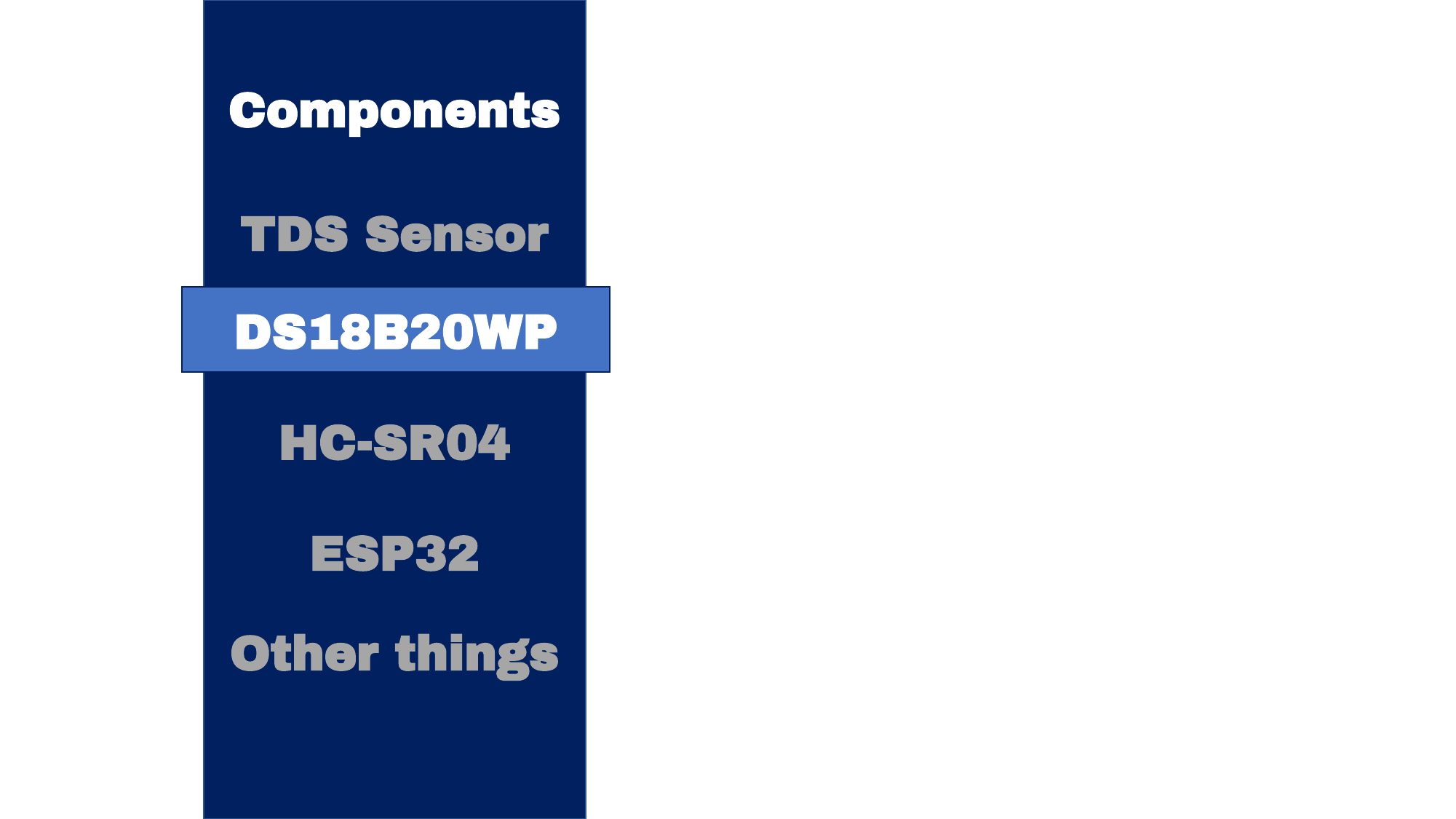

Components
TDS Sensor

DS18B20WP
HC-SR04
ESP32
Other things